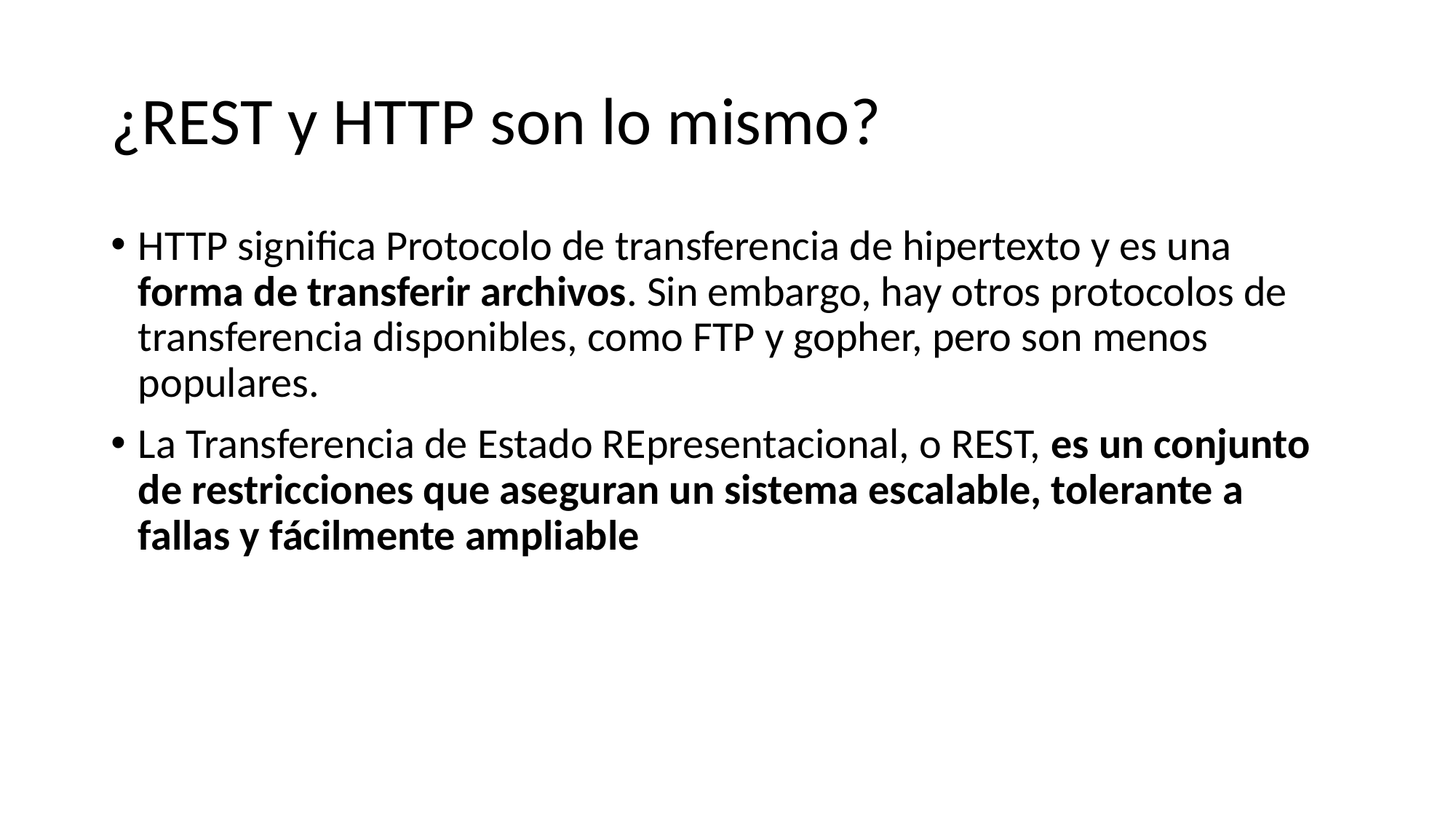

# ¿REST y HTTP son lo mismo?
HTTP significa Protocolo de transferencia de hipertexto y es una forma de transferir archivos. Sin embargo, hay otros protocolos de transferencia disponibles, como FTP y gopher, pero son menos populares.
La Transferencia de Estado REpresentacional, o REST, es un conjunto de restricciones que aseguran un sistema escalable, tolerante a fallas y fácilmente ampliable